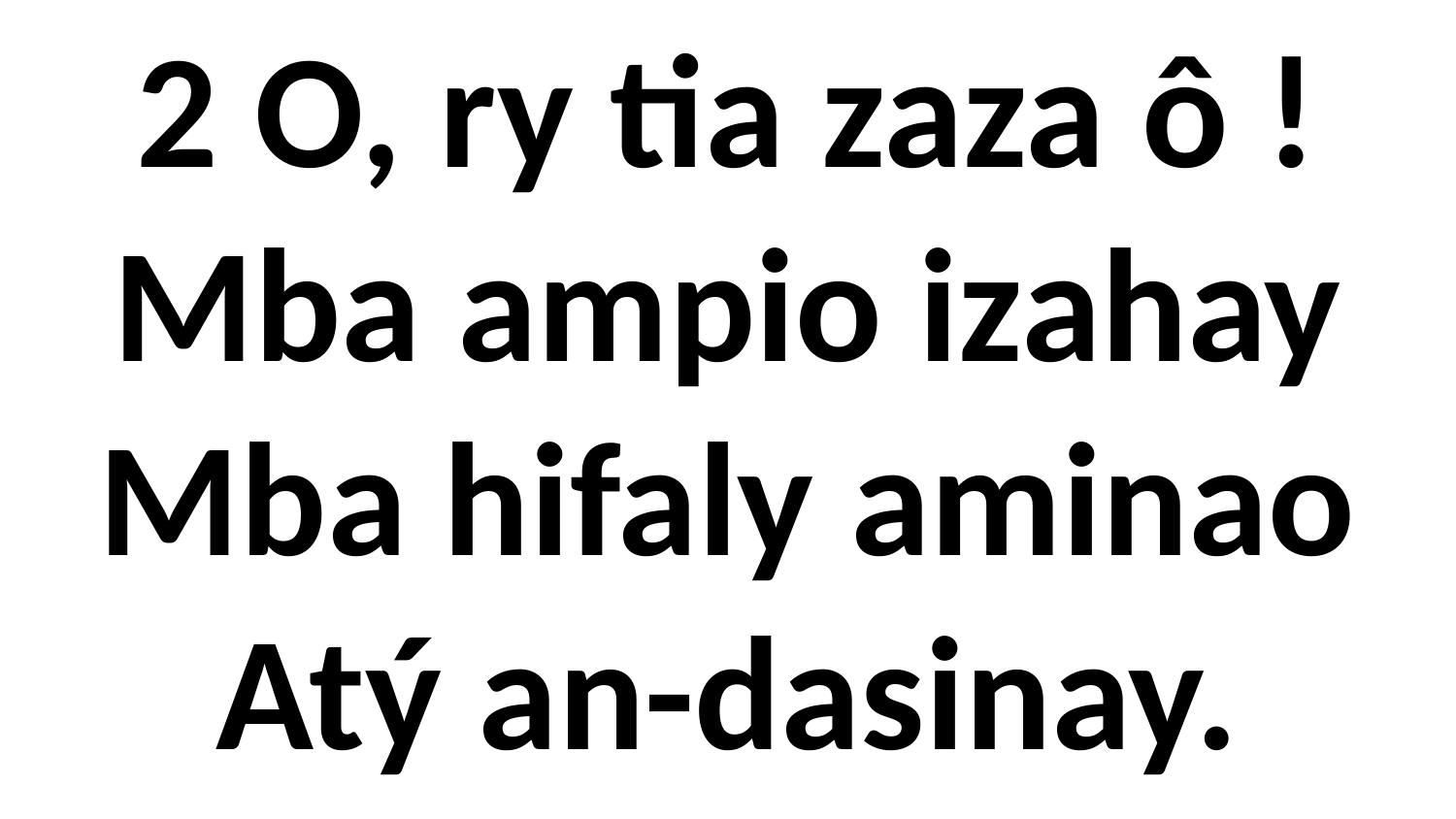

# 2 O, ry tia zaza ô ! Mba ampio izahay Mba hifaly aminao Atý an-dasinay.